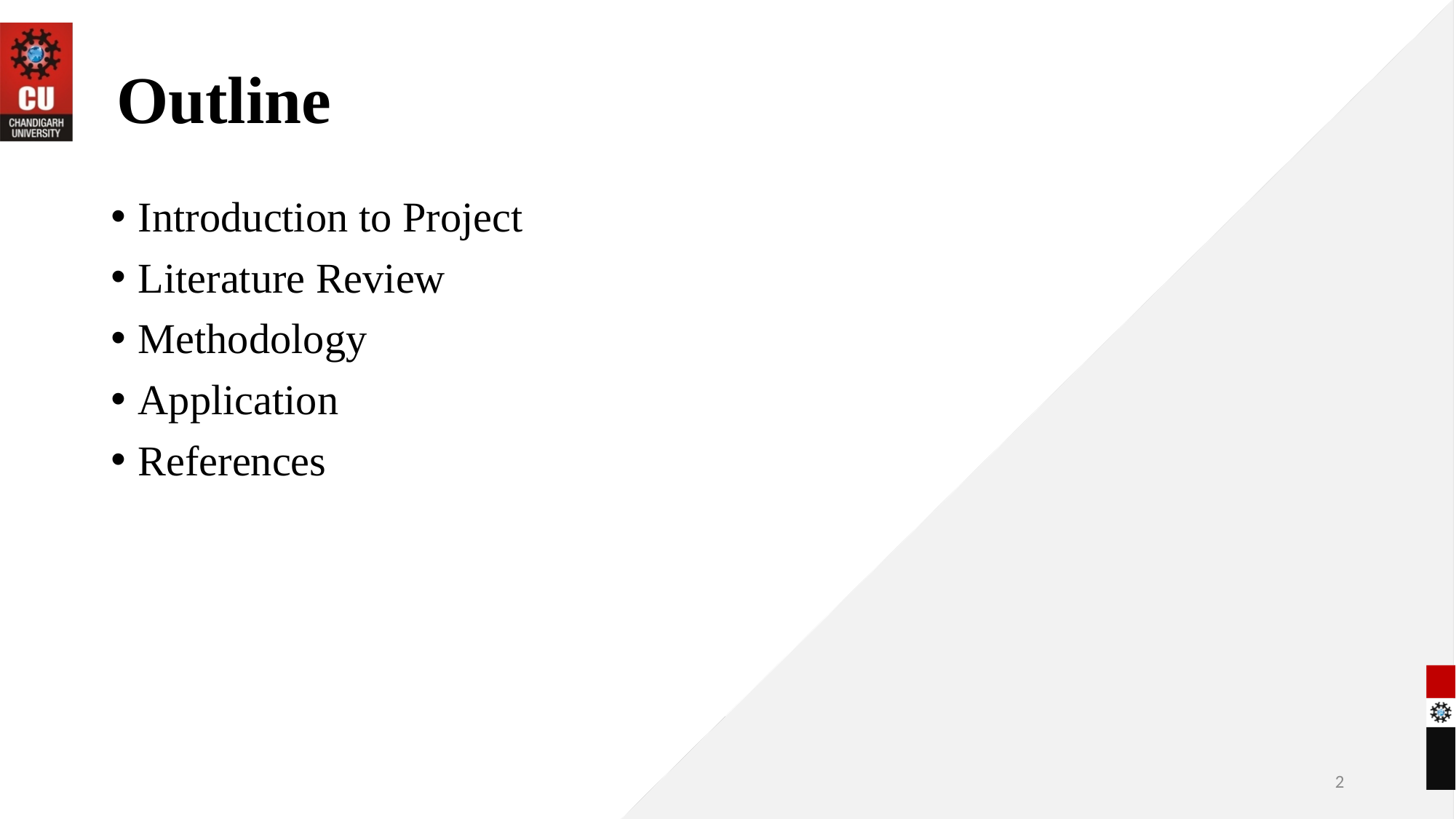

# Outline
Introduction to Project
Literature Review
Methodology
Application
References

2